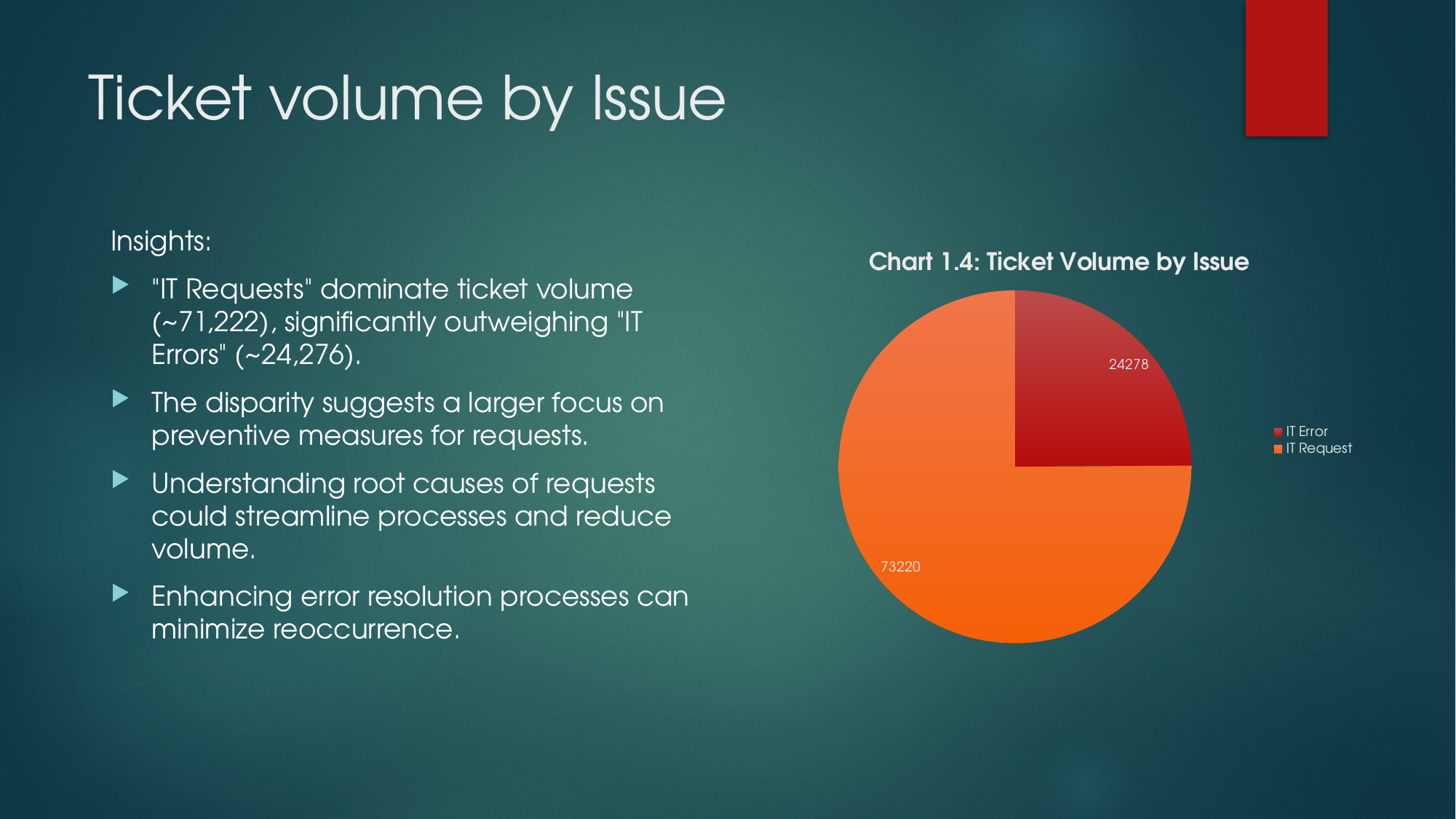

# Ticket volume by Issue
Insights:
"IT Requests" dominate ticket volume (~71,222), significantly outweighing "IT Errors" (~24,276).
The disparity suggests a larger focus on preventive measures for requests.
Understanding root causes of requests could streamline processes and reduce volume.
Enhancing error resolution processes can minimize reoccurrence.

### Chart: Chart 1.4: Ticket Volume by Issue

| Category | Total |
|---|---|
| IT Error | 24278.0 |
| IT Request | 73220.0 |